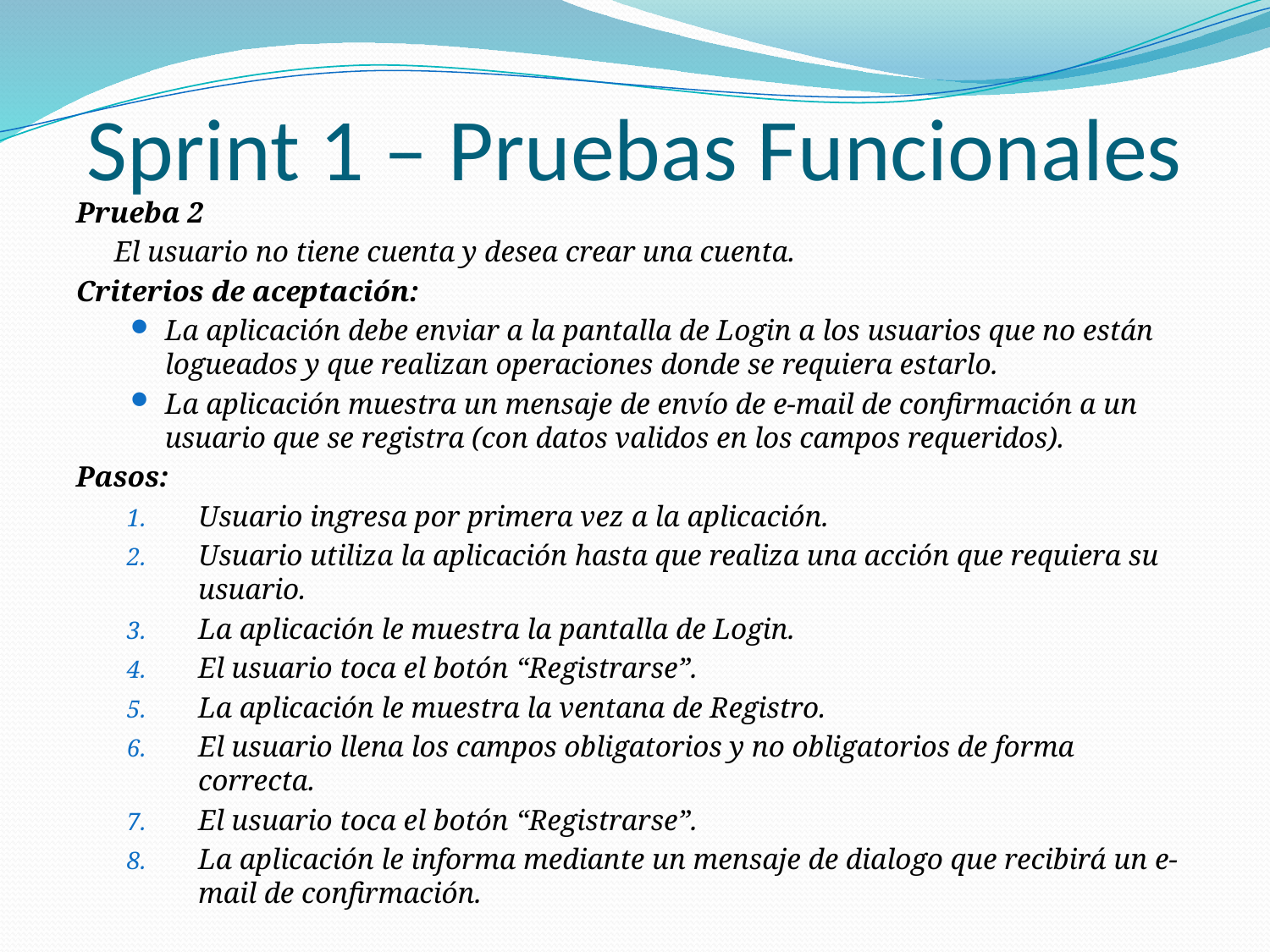

# Sprint 1 – Pruebas Funcionales
Prueba 2
	El usuario no tiene cuenta y desea crear una cuenta.
Criterios de aceptación:
La aplicación debe enviar a la pantalla de Login a los usuarios que no están logueados y que realizan operaciones donde se requiera estarlo.
La aplicación muestra un mensaje de envío de e-mail de confirmación a un  usuario que se registra (con datos validos en los campos requeridos).
Pasos:
Usuario ingresa por primera vez a la aplicación.
Usuario utiliza la aplicación hasta que realiza una acción que requiera su usuario.
La aplicación le muestra la pantalla de Login.
El usuario toca el botón “Registrarse”.
La aplicación le muestra la ventana de Registro.
El usuario llena los campos obligatorios y no obligatorios de forma correcta.
El usuario toca el botón “Registrarse”.
La aplicación le informa mediante un mensaje de dialogo que recibirá un e-mail de confirmación.